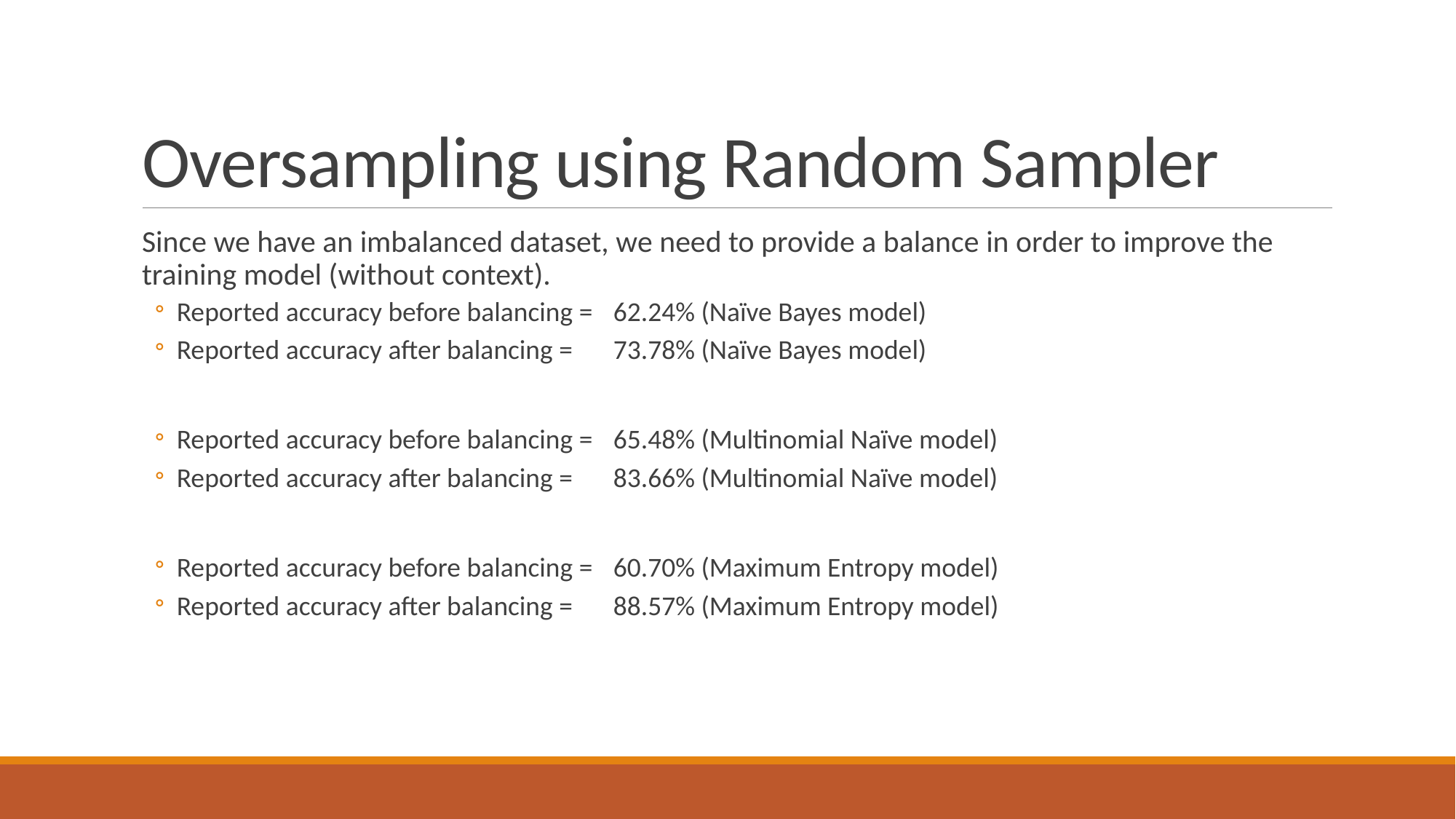

# Oversampling using Random Sampler
Since we have an imbalanced dataset, we need to provide a balance in order to improve the training model (without context).
Reported accuracy before balancing = 	62.24% (Naïve Bayes model)
Reported accuracy after balancing = 	73.78% (Naïve Bayes model)

Reported accuracy before balancing = 	65.48% (Multinomial Naïve model)
Reported accuracy after balancing = 	83.66% (Multinomial Naïve model)

Reported accuracy before balancing = 	60.70% (Maximum Entropy model)
Reported accuracy after balancing = 	88.57% (Maximum Entropy model)